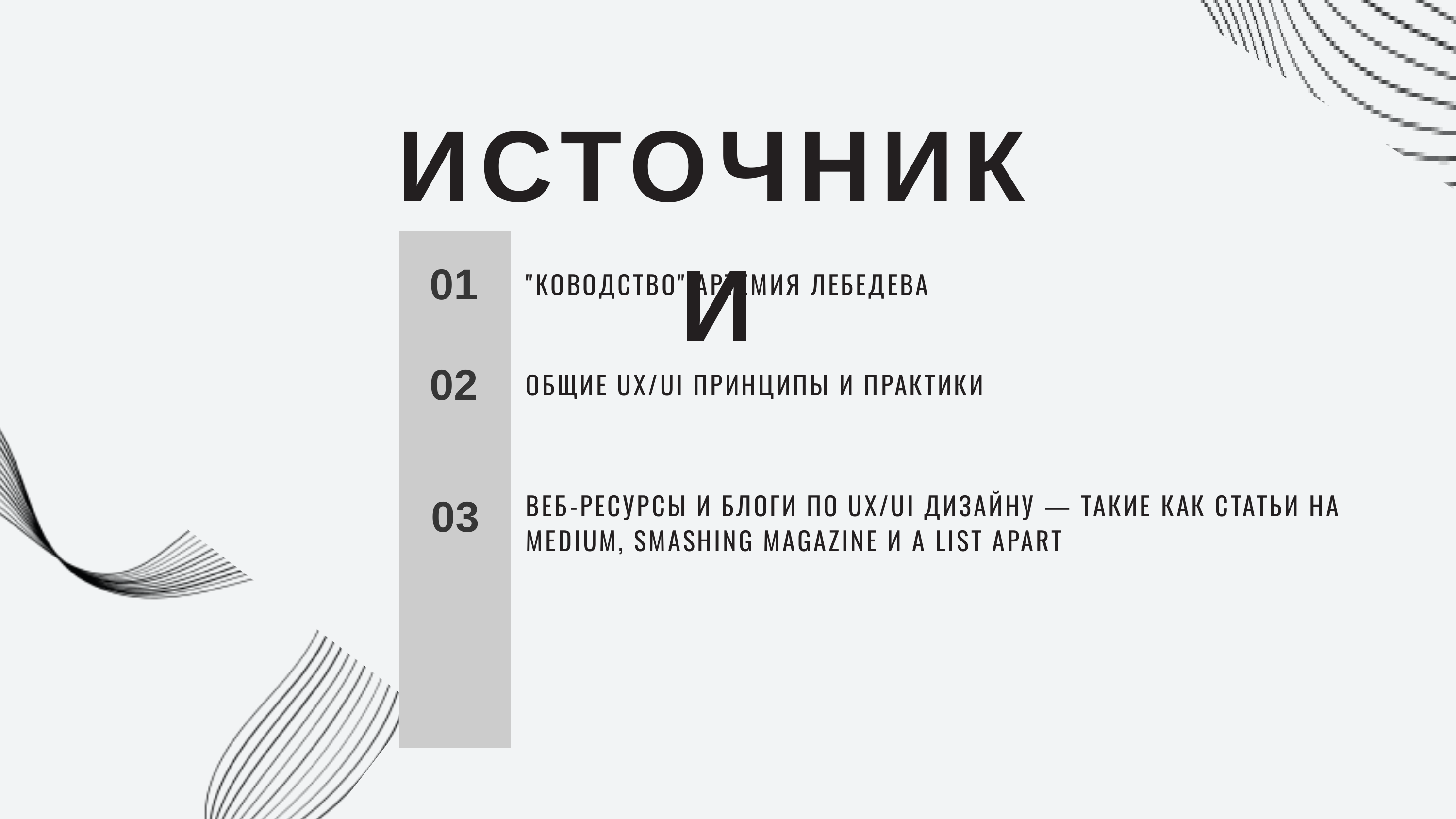

ИСТОЧНИКИ

01
"КОВОДСТВО" АРТЕМИЯ ЛЕБЕДЕВА
02
ОБЩИЕ UX/UI ПРИНЦИПЫ И ПРАКТИКИ

ВЕБ-РЕСУРСЫ И БЛОГИ ПО UX/UI ДИЗАЙНУ — ТАКИЕ КАК СТАТЬИ НА MEDIUM, SMASHING MAGAZINE И A LIST APART
03